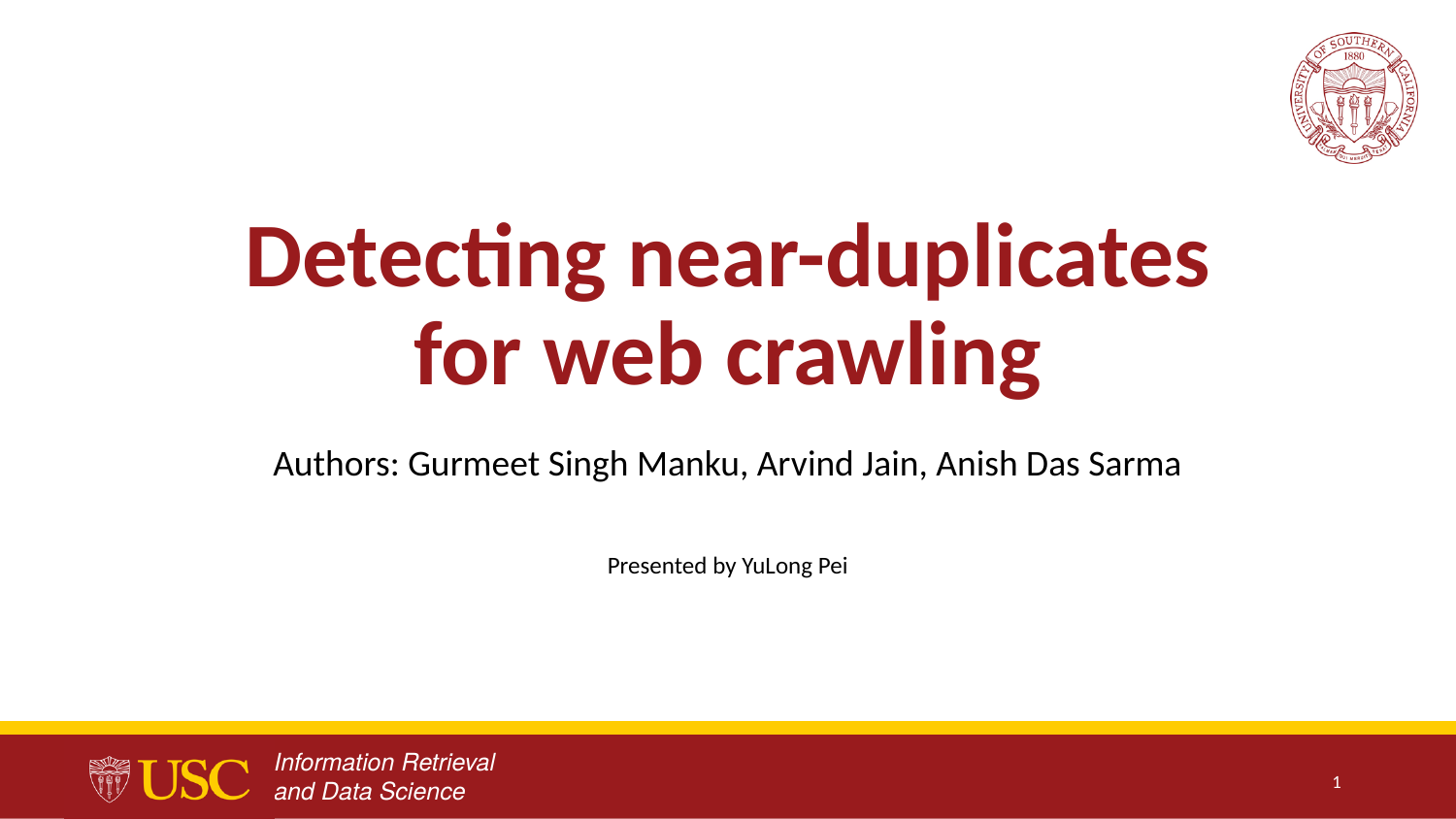

# Detecting near-duplicates for web crawling
Authors: Gurmeet Singh Manku, Arvind Jain, Anish Das Sarma

Presented by YuLong Pei
1